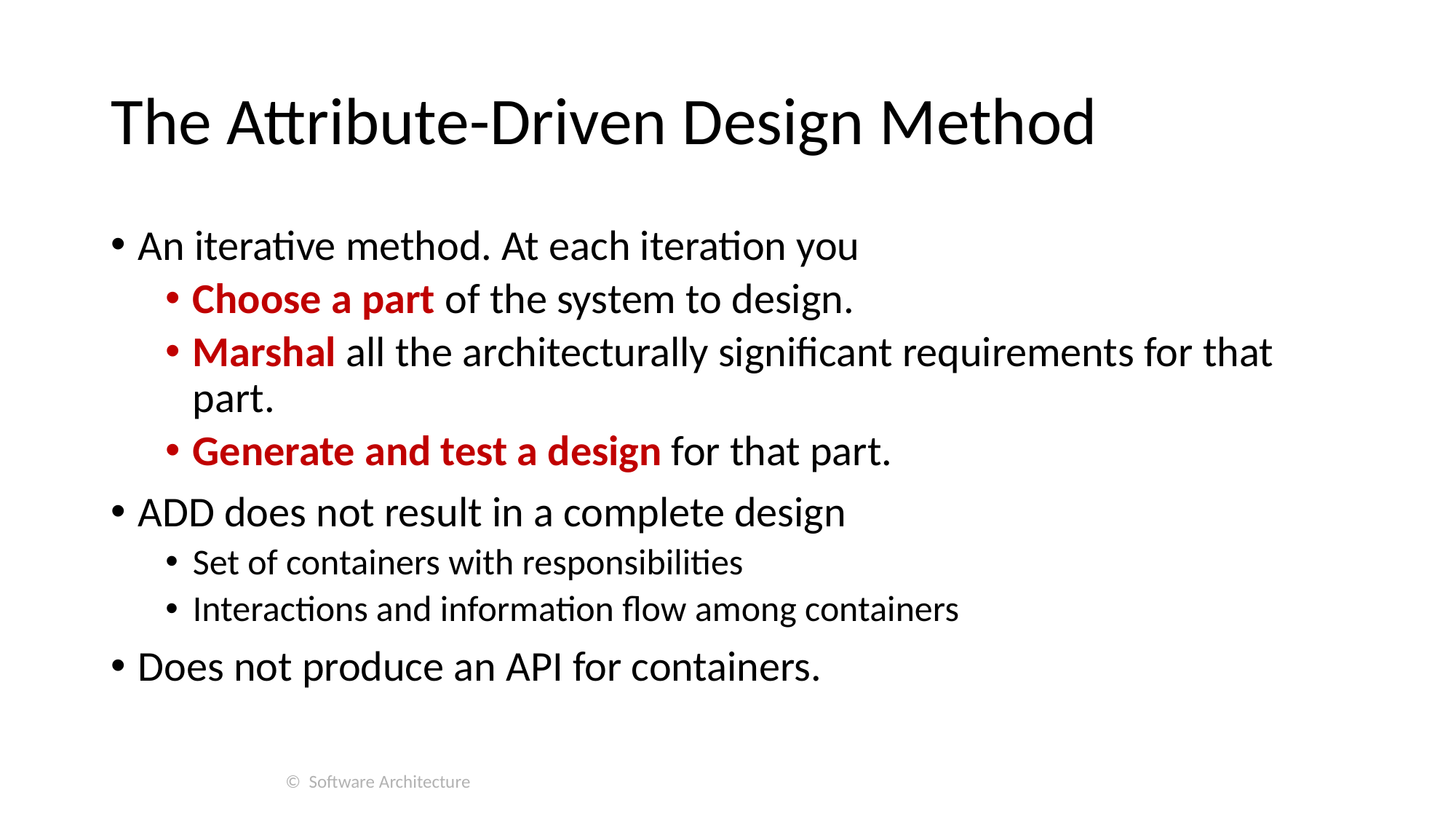

# The Attribute-Driven Design Method
An iterative method. At each iteration you
Choose a part of the system to design.
Marshal all the architecturally significant requirements for that part.
Generate and test a design for that part.
ADD does not result in a complete design
Set of containers with responsibilities
Interactions and information flow among containers
Does not produce an API for containers.

©  Software Architecture